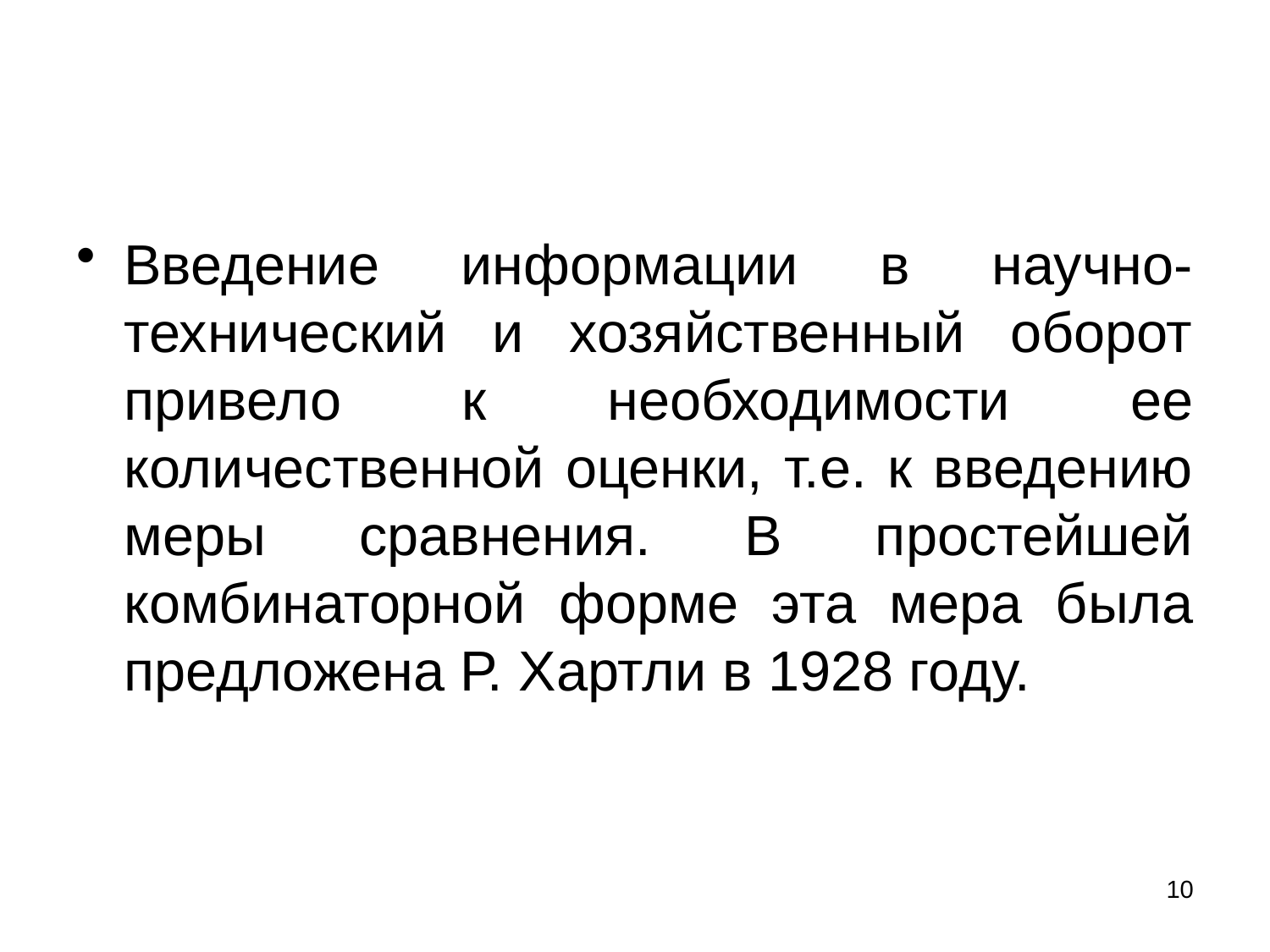

Введение информации в научно-технический и хозяйственный оборот привело к необходимости ее количественной оценки, т.е. к введению меры сравнения. В простейшей комбинаторной форме эта мера была предложена Р. Хартли в 1928 году.
10